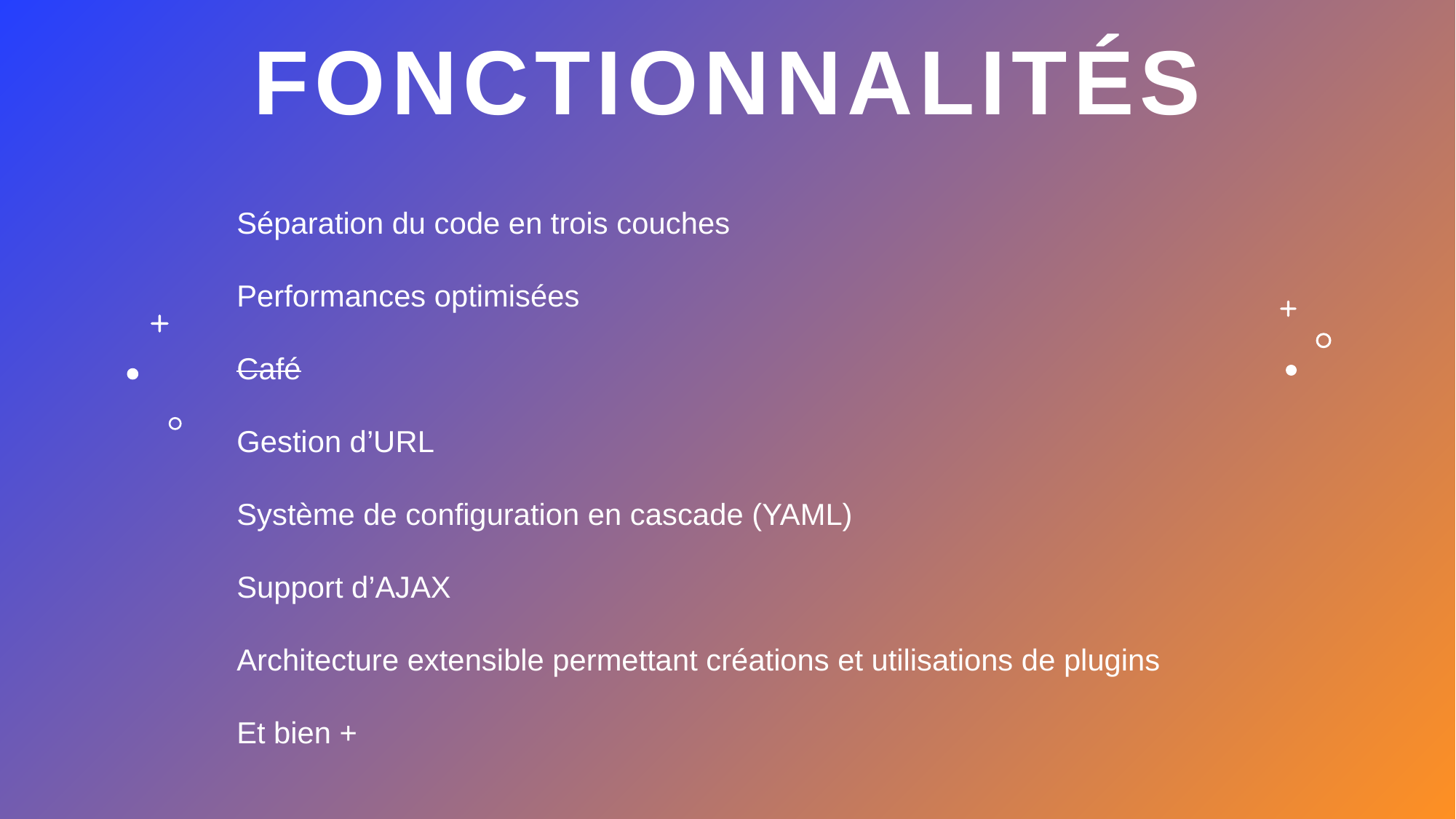

# Fonctionnalités
Séparation du code en trois couches

Performances optimisées

Café

Gestion d’URL

Système de configuration en cascade (YAML)

Support d’AJAX

Architecture extensible permettant créations et utilisations de plugins

Et bien +